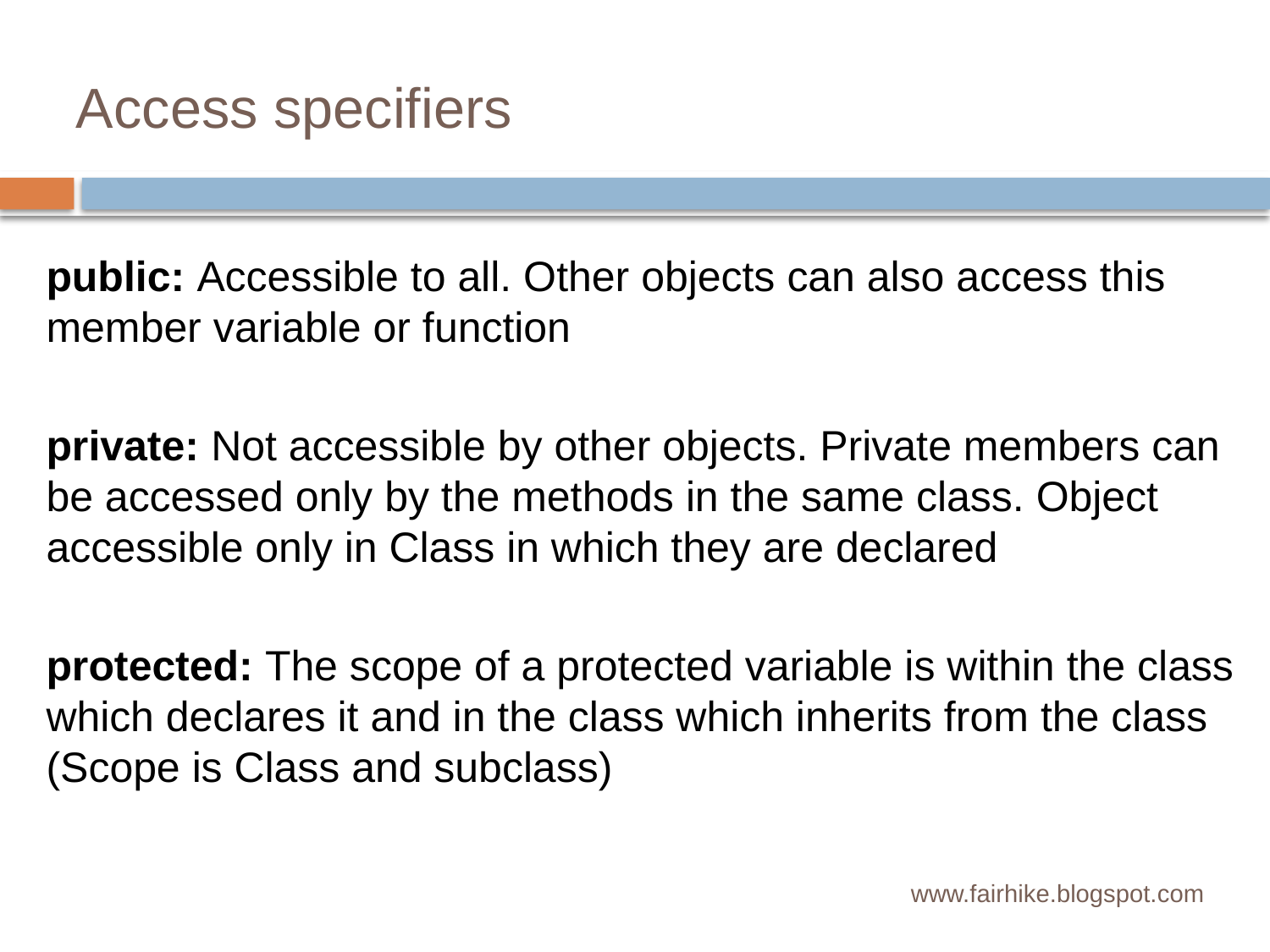

# Access specifiers
public: Accessible to all. Other objects can also access this member variable or function

private: Not accessible by other objects. Private members can be accessed only by the methods in the same class. Object accessible only in Class in which they are declared

protected: The scope of a protected variable is within the class which declares it and in the class which inherits from the class (Scope is Class and subclass)
www.fairhike.blogspot.com